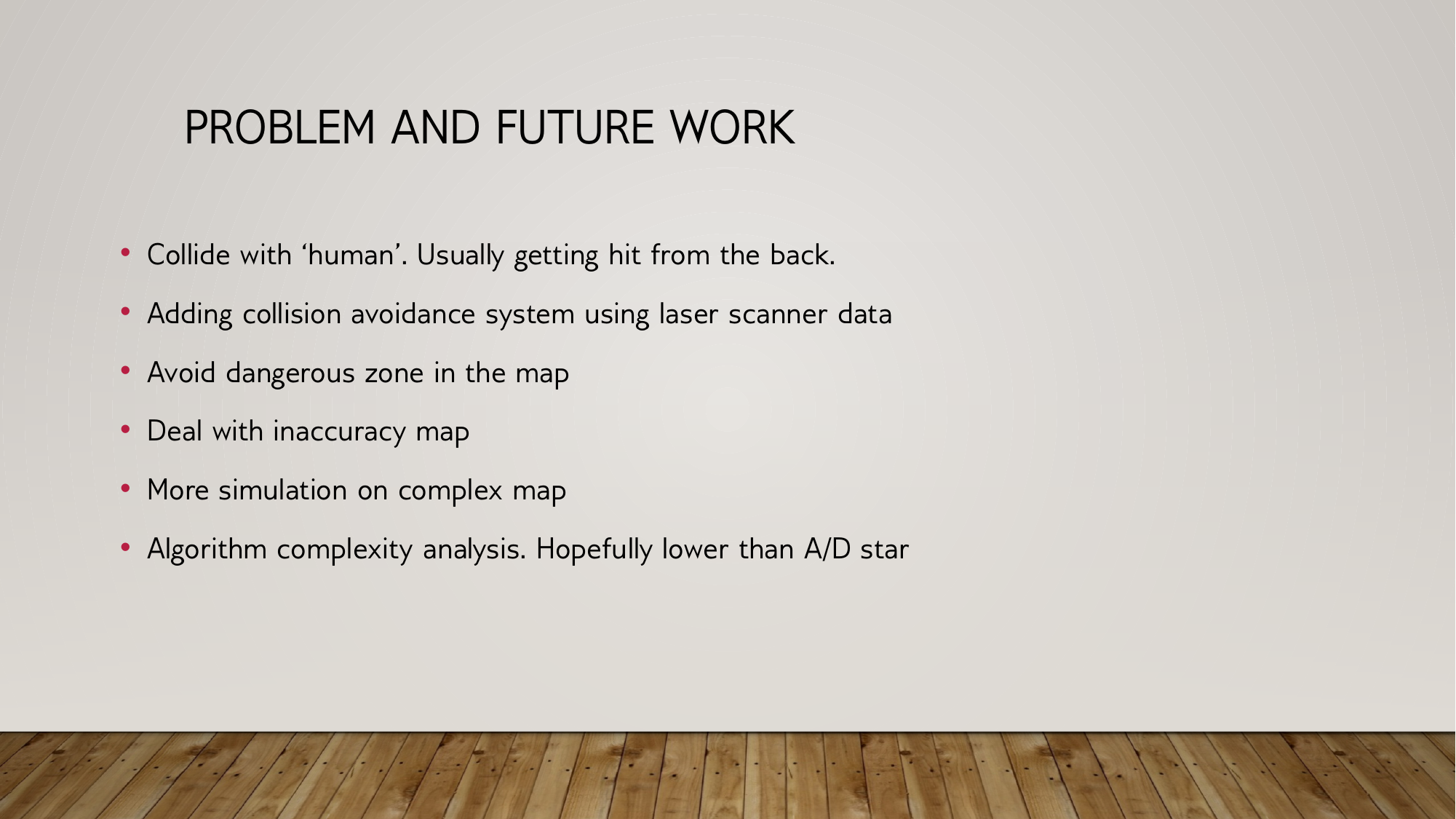

# Problem and future work
Collide with ‘human’. Usually getting hit from the back.
Adding collision avoidance system using laser scanner data
Avoid dangerous zone in the map
Deal with inaccuracy map
More simulation on complex map
Algorithm complexity analysis. Hopefully lower than A/D star